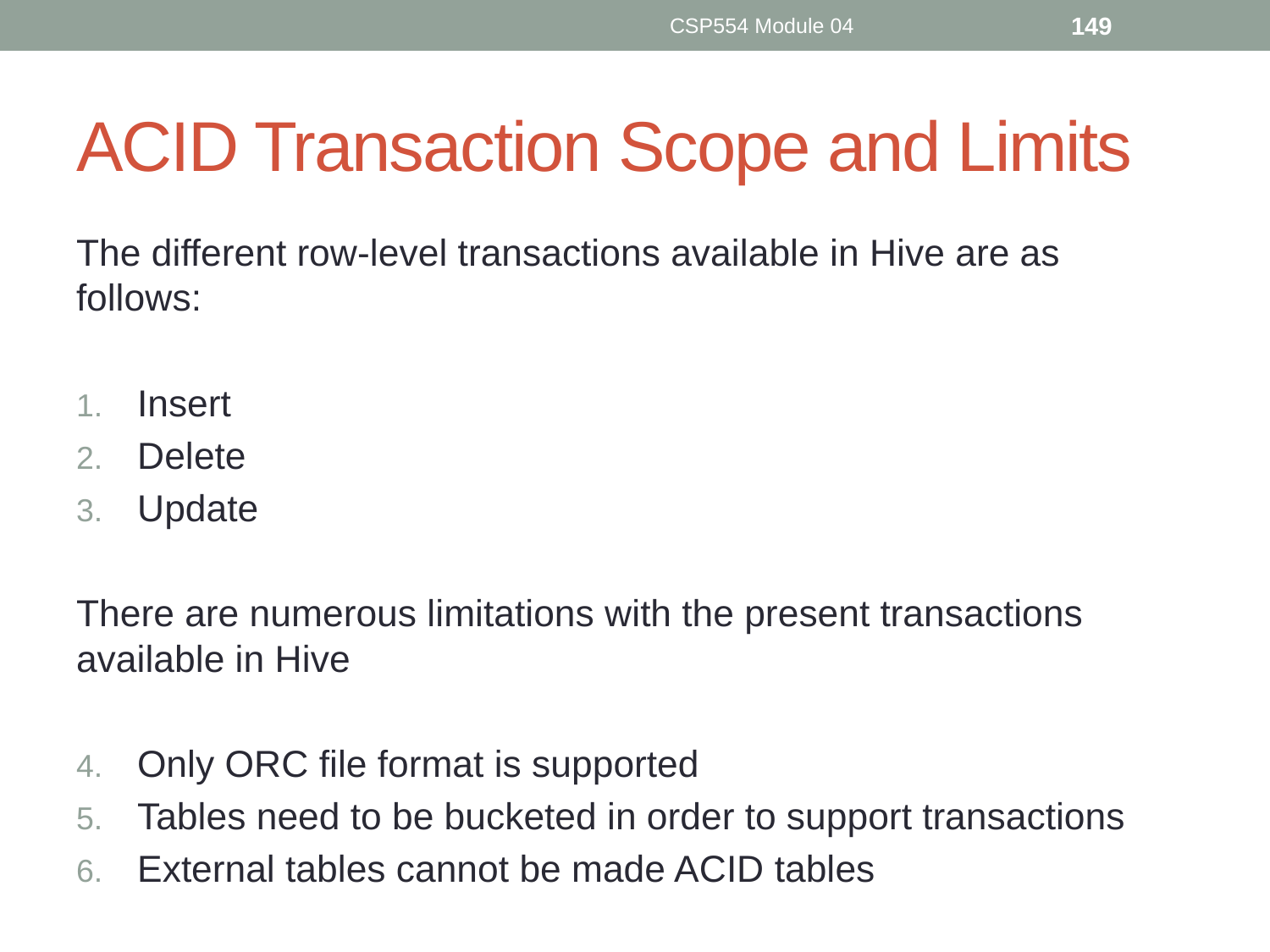

CSP554 Module 04
149
# ACID Transaction Scope and Limits
The different row-level transactions available in Hive are as follows:

Insert
Delete
Update

There are numerous limitations with the present transactions available in Hive

Only ORC file format is supported
Tables need to be bucketed in order to support transactions
External tables cannot be made ACID tables